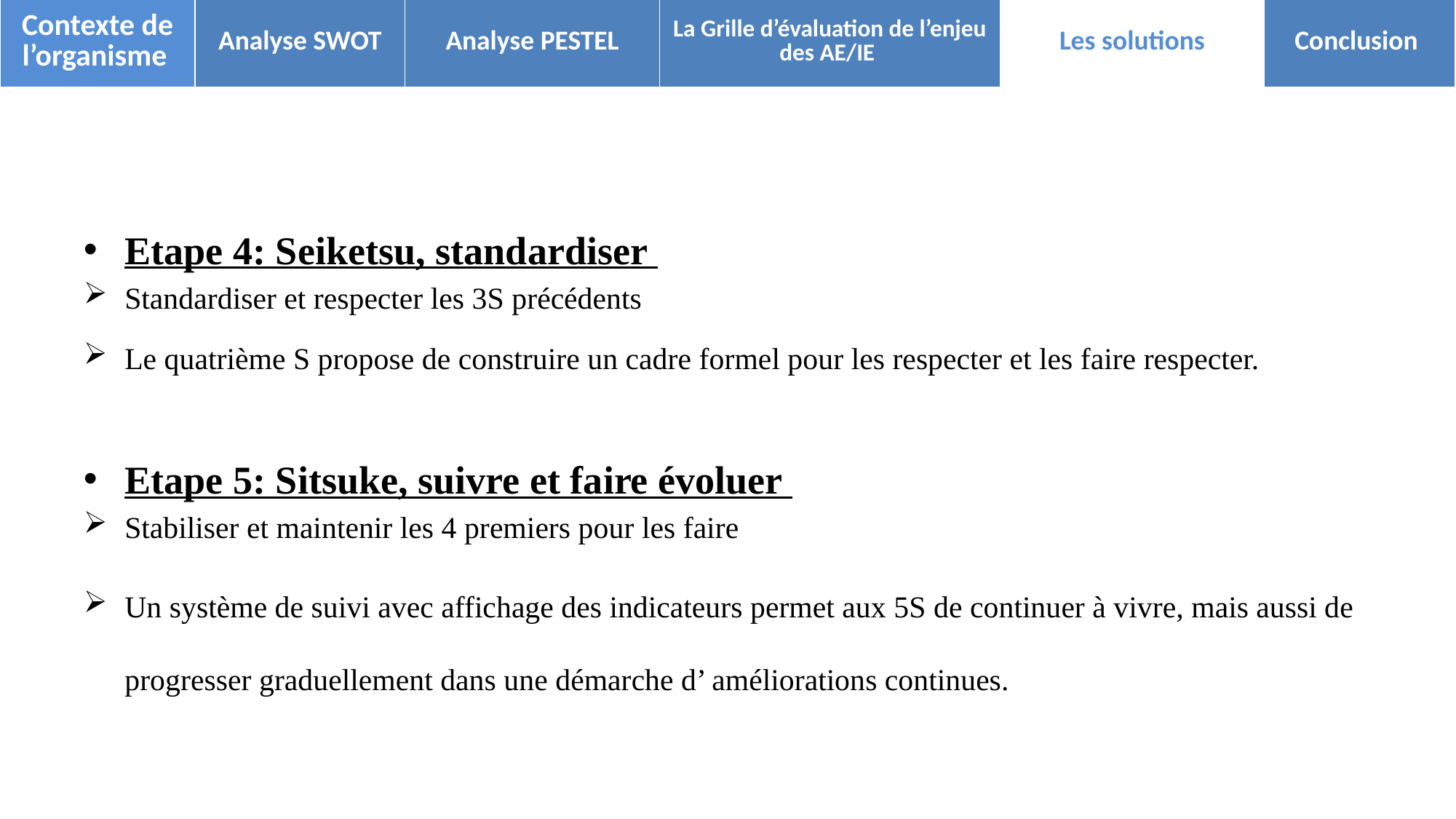

| Contexte de l’organisme | Analyse SWOT | Analyse PESTEL | La Grille d’évaluation de l’enjeu des AE/IE | Les solutions | Conclusion |
| --- | --- | --- | --- | --- | --- |
Etape 4: Seiketsu, standardiser
Standardiser et respecter les 3S précédents
Le quatrième S propose de construire un cadre formel pour les respecter et les faire respecter.
Etape 5: Sitsuke, suivre et faire évoluer
Stabiliser et maintenir les 4 premiers pour les faire
Un système de suivi avec affichage des indicateurs permet aux 5S de continuer à vivre, mais aussi de progresser graduellement dans une démarche d’ améliorations continues.